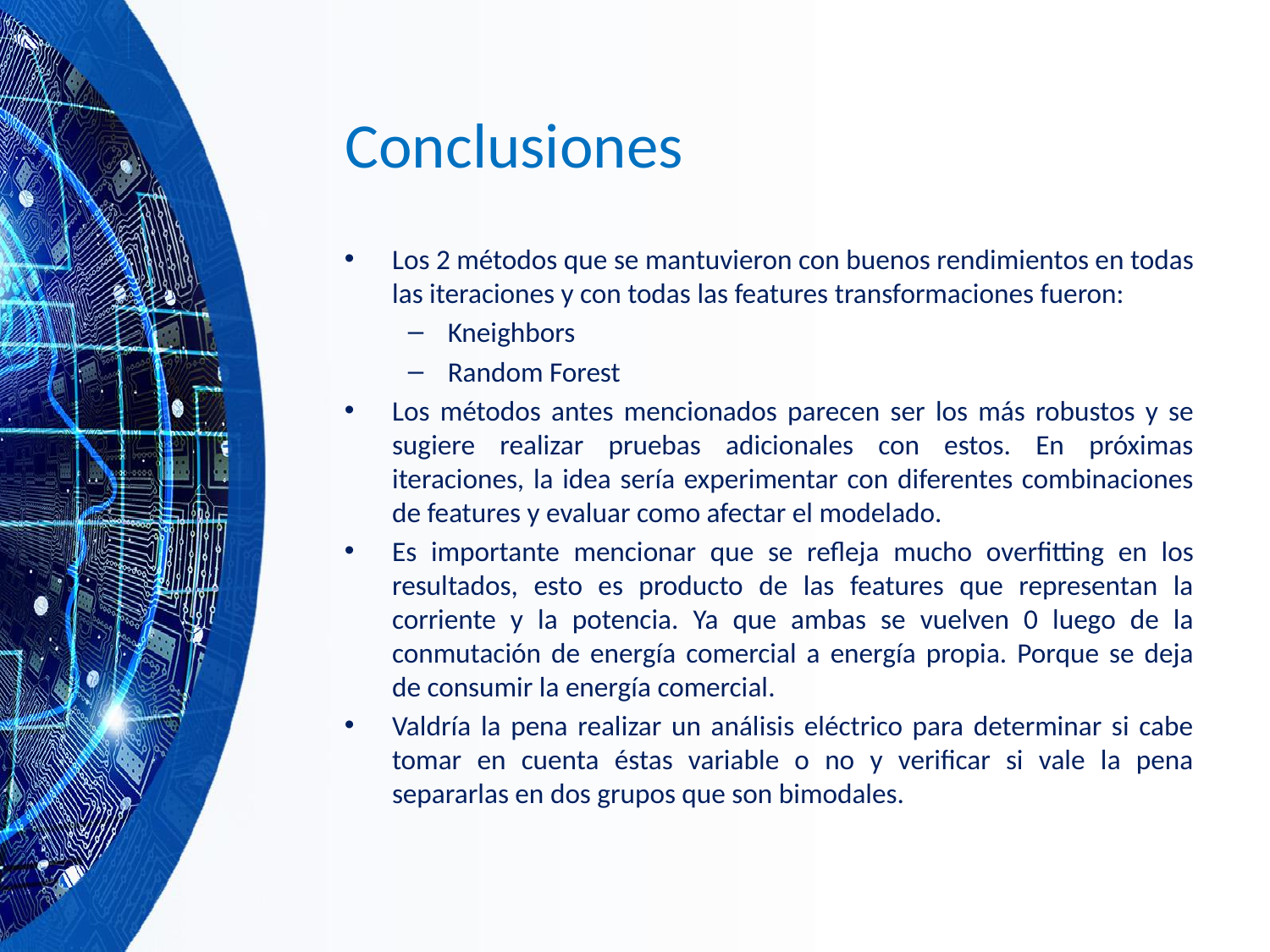

# Conclusiones
Los 2 métodos que se mantuvieron con buenos rendimientos en todas las iteraciones y con todas las features transformaciones fueron:
Kneighbors
Random Forest
Los métodos antes mencionados parecen ser los más robustos y se sugiere realizar pruebas adicionales con estos. En próximas iteraciones, la idea sería experimentar con diferentes combinaciones de features y evaluar como afectar el modelado.
Es importante mencionar que se refleja mucho overfitting en los resultados, esto es producto de las features que representan la corriente y la potencia. Ya que ambas se vuelven 0 luego de la conmutación de energía comercial a energía propia. Porque se deja de consumir la energía comercial.
Valdría la pena realizar un análisis eléctrico para determinar si cabe tomar en cuenta éstas variable o no y verificar si vale la pena separarlas en dos grupos que son bimodales.